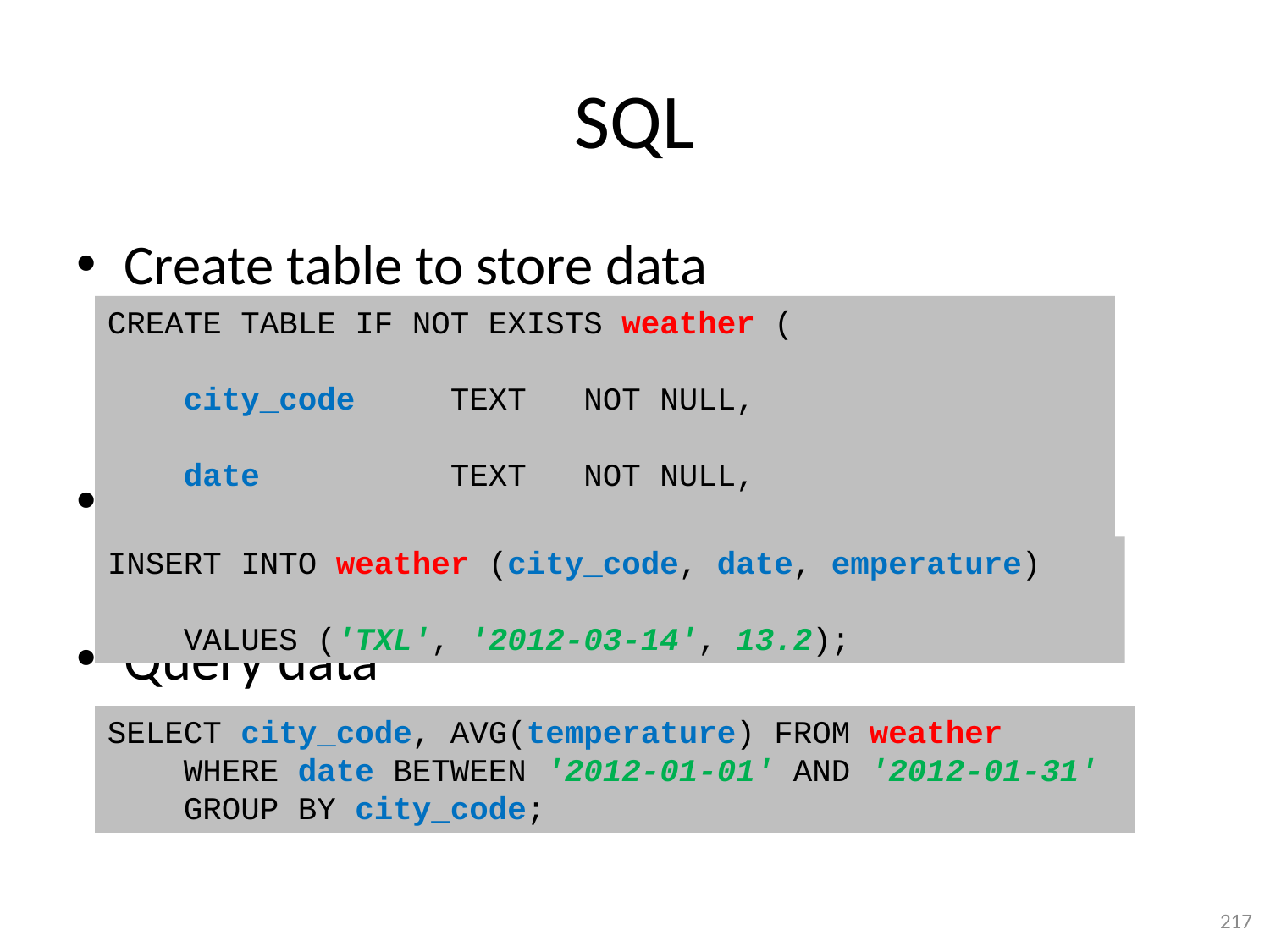

# SQL
Create table to store data

Store data

Query data
CREATE TABLE IF NOT EXISTS weather (
    city_code     TEXT   NOT NULL,
    date          TEXT   NOT NULL,
    temperature   REAL   NOT NULL);
INSERT INTO weather (city_code, date, emperature)
    VALUES ('TXL', '2012-03-14', 13.2);
SELECT city_code, AVG(temperature) FROM weather
    WHERE date BETWEEN '2012-01-01' AND '2012-01-31'
    GROUP BY city_code;
217